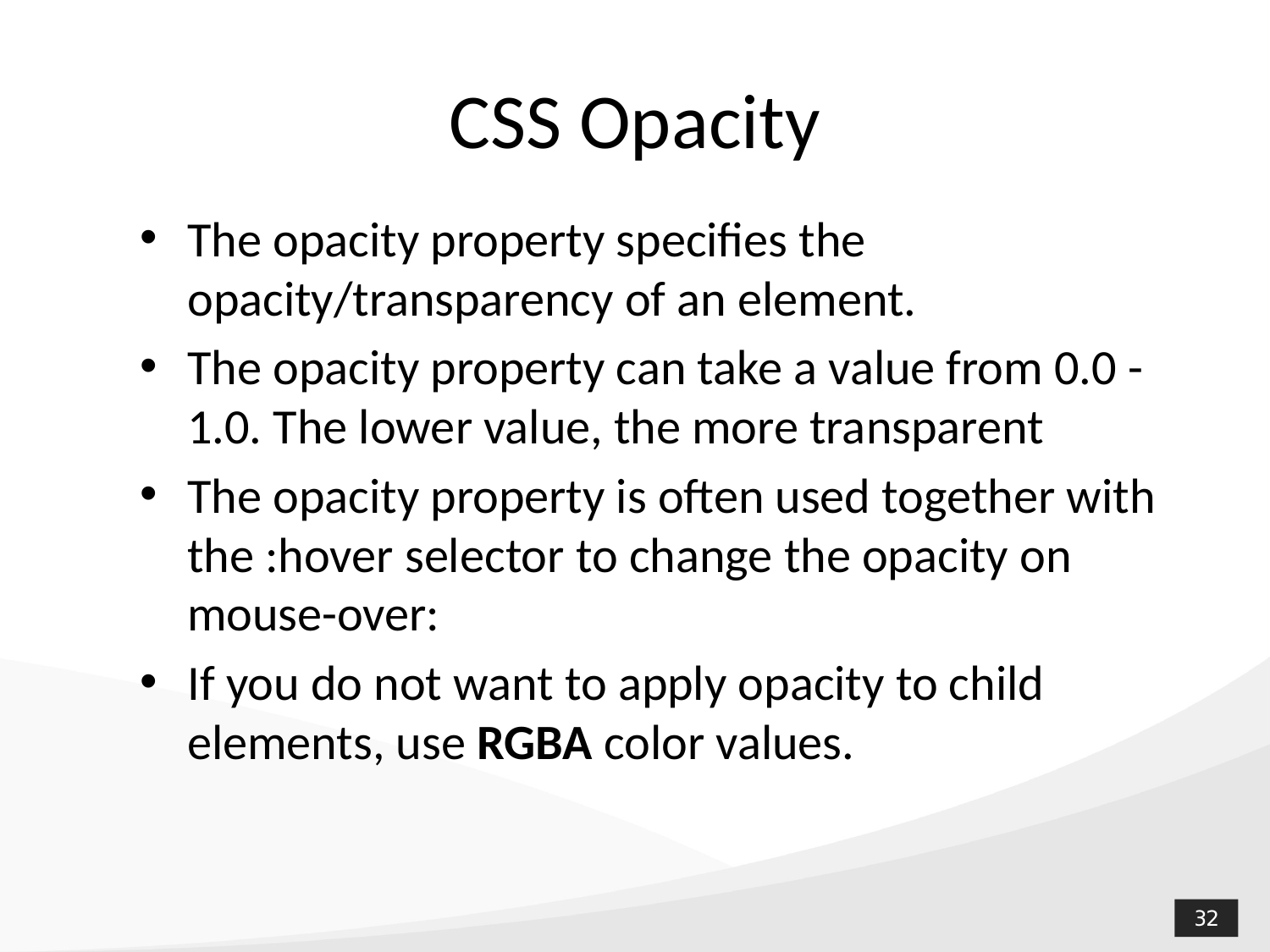

# CSS Opacity
The opacity property specifies the opacity/transparency of an element.
The opacity property can take a value from 0.0 - 1.0. The lower value, the more transparent
The opacity property is often used together with the :hover selector to change the opacity on mouse-over:
If you do not want to apply opacity to child elements, use RGBA color values.